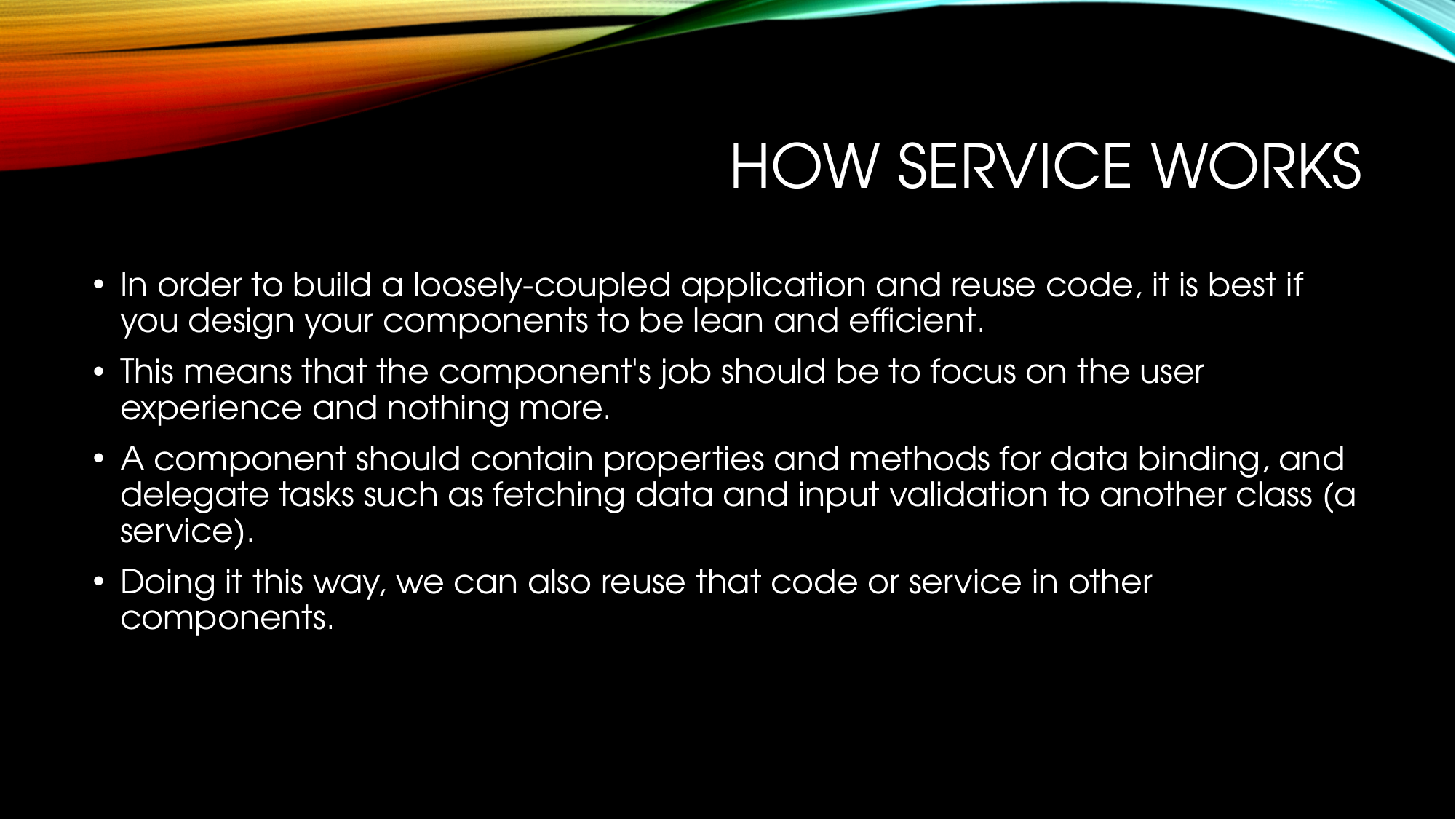

# How Service Works
In order to build a loosely-coupled application and reuse code, it is best if you design your components to be lean and efficient.
This means that the component's job should be to focus on the user experience and nothing more.
A component should contain properties and methods for data binding, and delegate tasks such as fetching data and input validation to another class (a service).
Doing it this way, we can also reuse that code or service in other components.